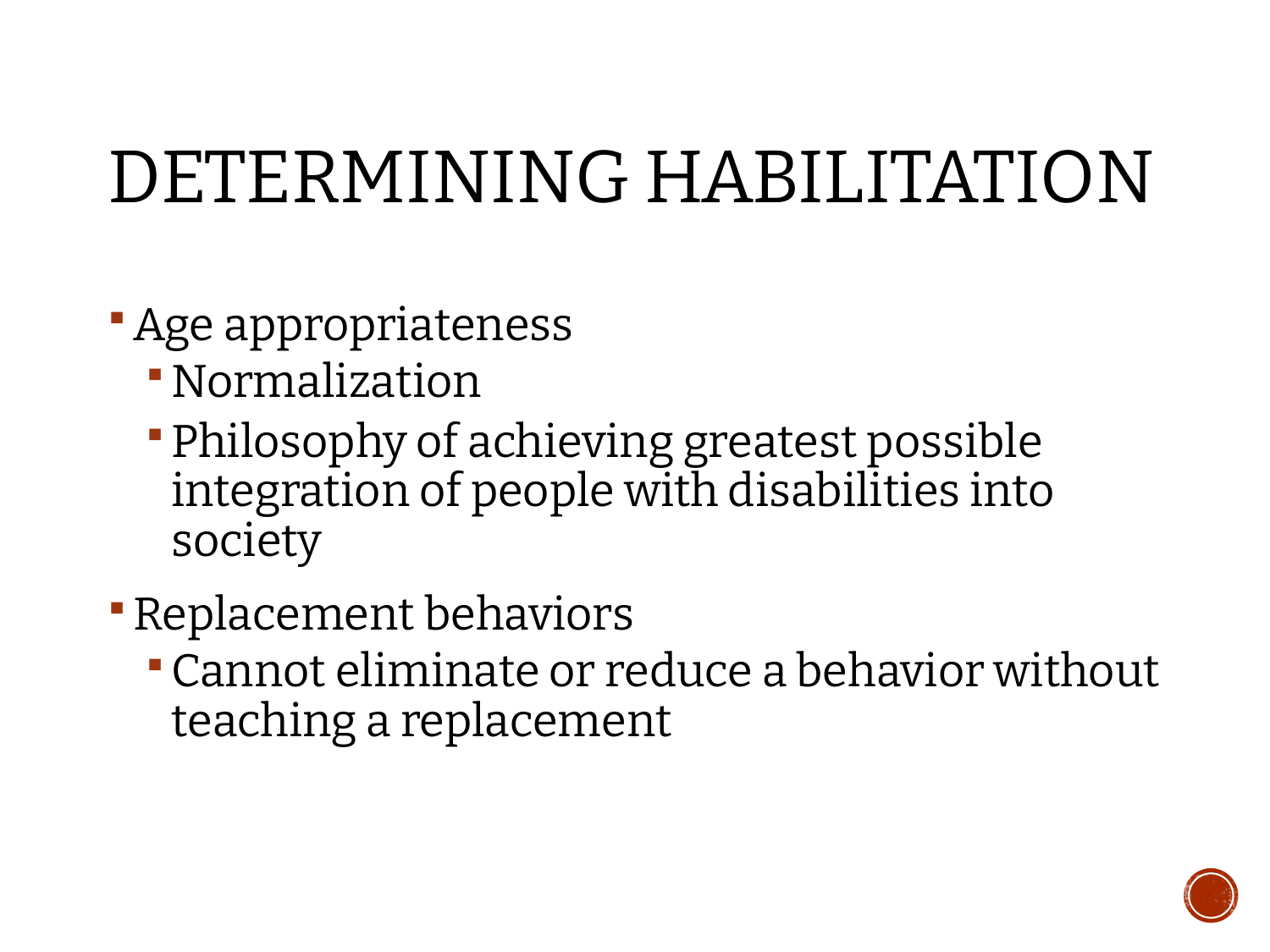

# Determining Habilitation
Age appropriateness
Normalization
Philosophy of achieving greatest possible integration of people with disabilities into society
Replacement behaviors
Cannot eliminate or reduce a behavior without teaching a replacement